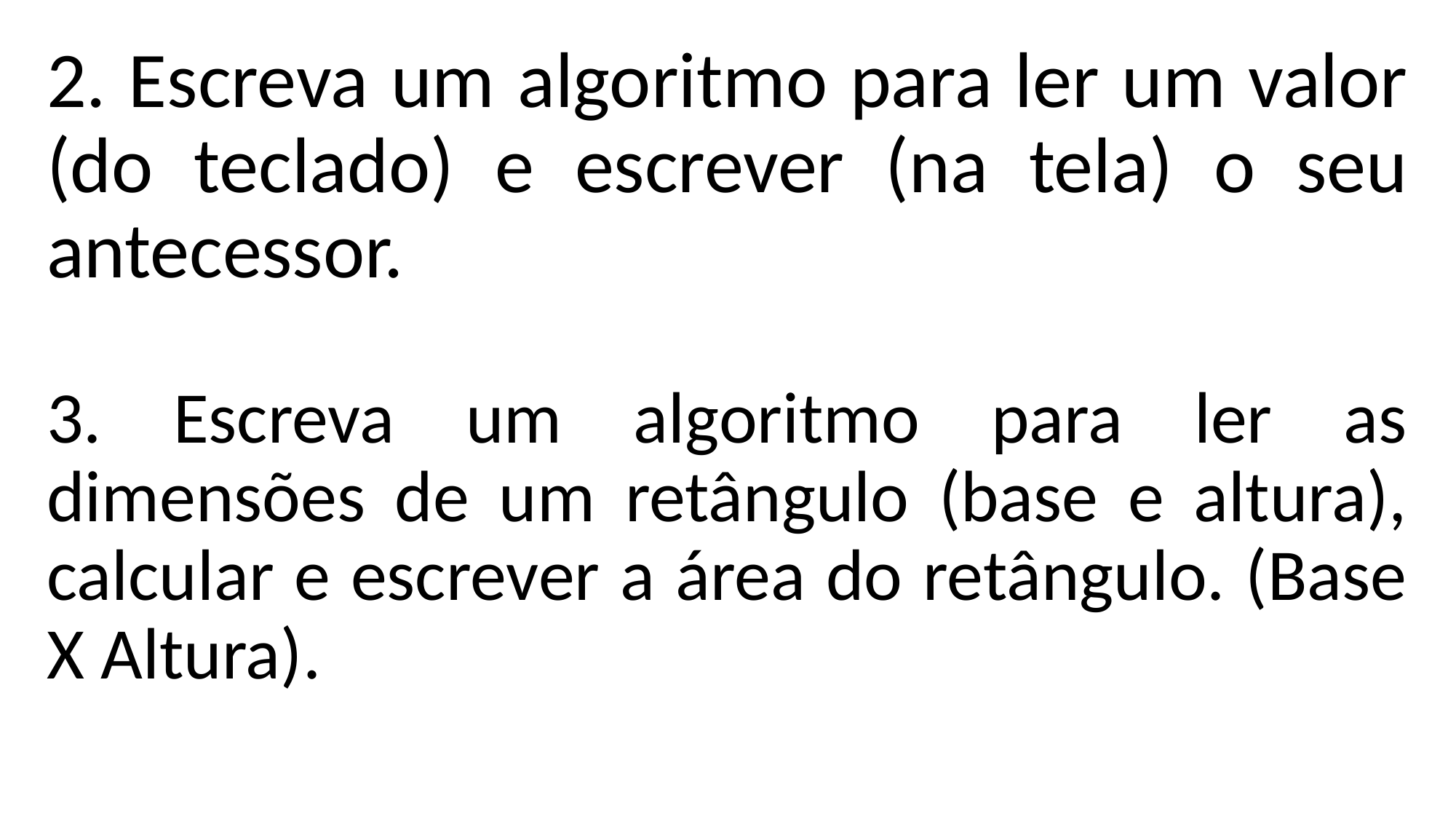

2. Escreva um algoritmo para ler um valor (do teclado) e escrever (na tela) o seu antecessor.

3. Escreva um algoritmo para ler as dimensões de um retângulo (base e altura), calcular e escrever a área do retângulo. (Base X Altura).